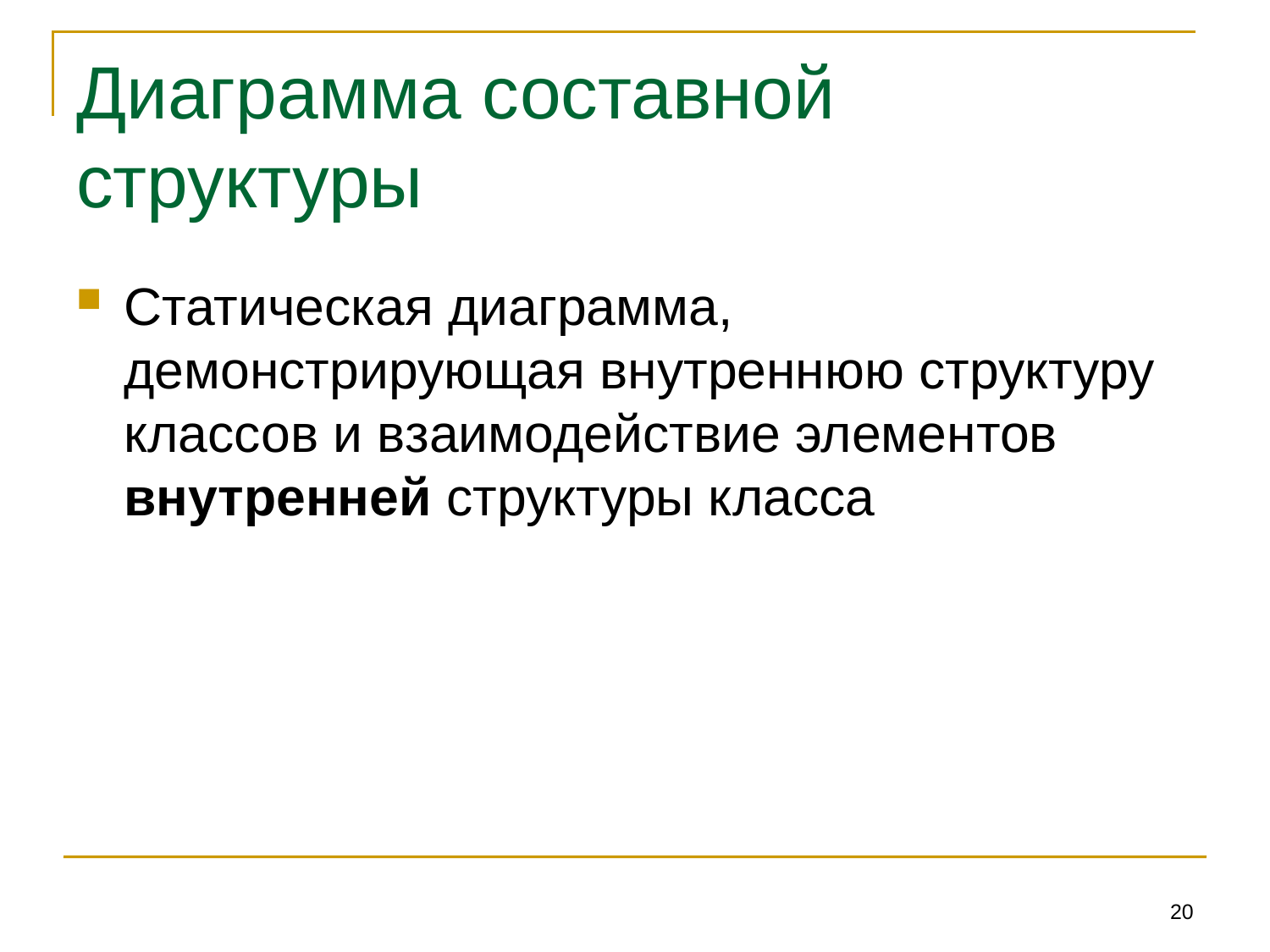

# Диаграмма составной структуры
Статическая диаграмма, демонстрирующая внутреннюю структуру классов и взаимодействие элементов внутренней структуры класса

20